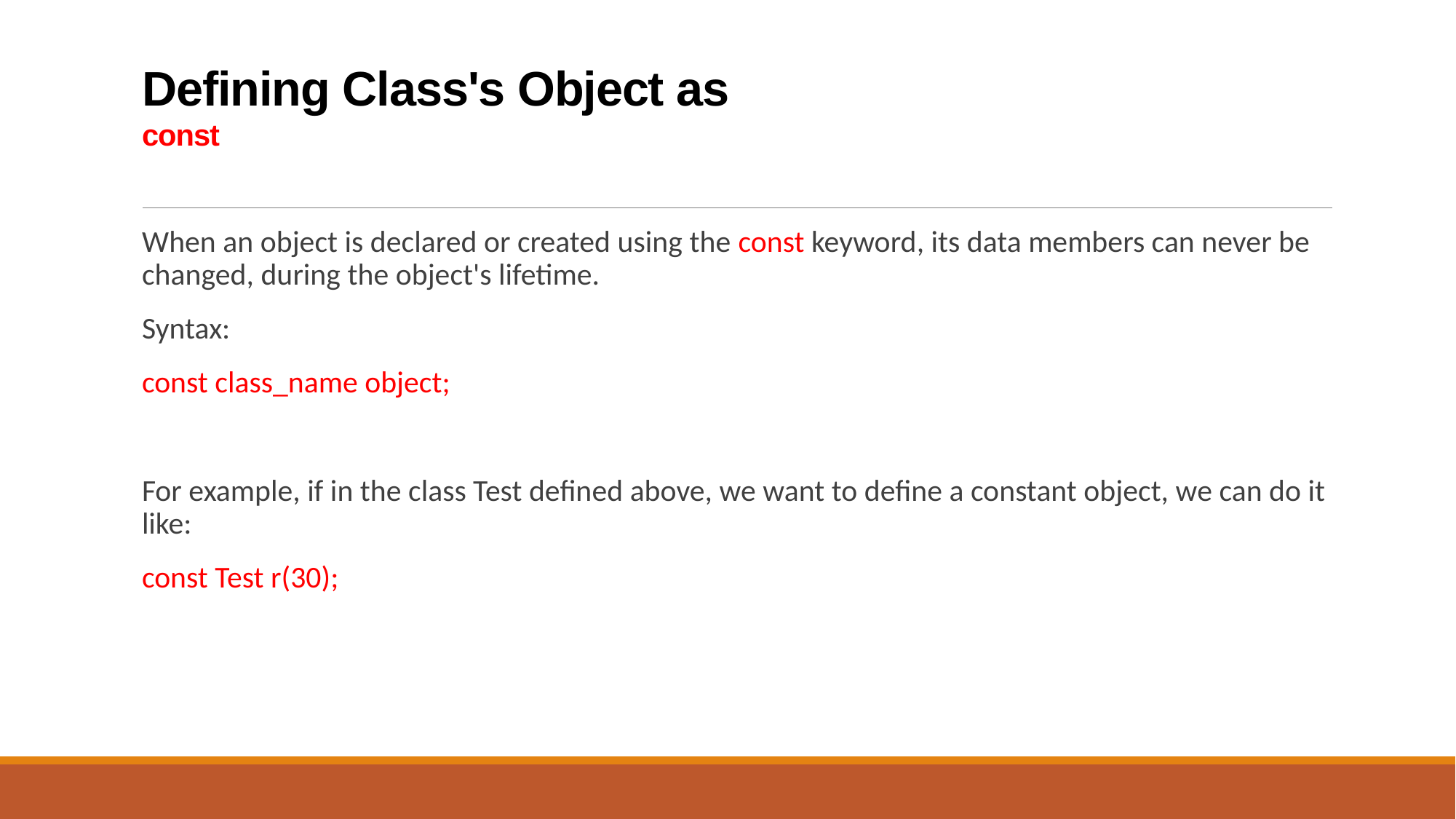

# Defining Class's Object as const

When an object is declared or created using the const keyword, its data members can never be changed, during the object's lifetime.
Syntax:
const class_name object;

For example, if in the class Test defined above, we want to define a constant object, we can do it like:
const Test r(30);